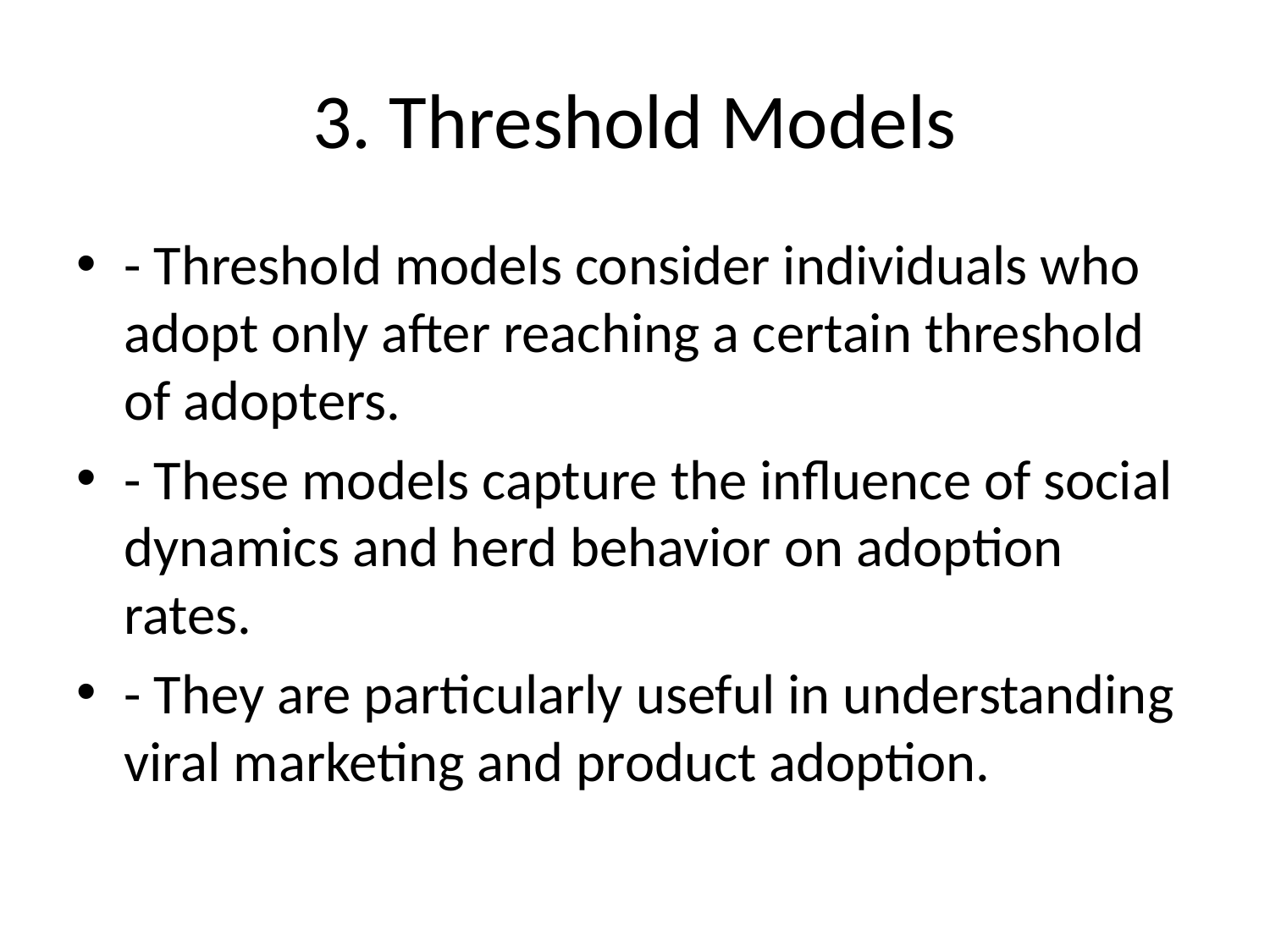

# 3. Threshold Models
- Threshold models consider individuals who adopt only after reaching a certain threshold of adopters.
- These models capture the influence of social dynamics and herd behavior on adoption rates.
- They are particularly useful in understanding viral marketing and product adoption.